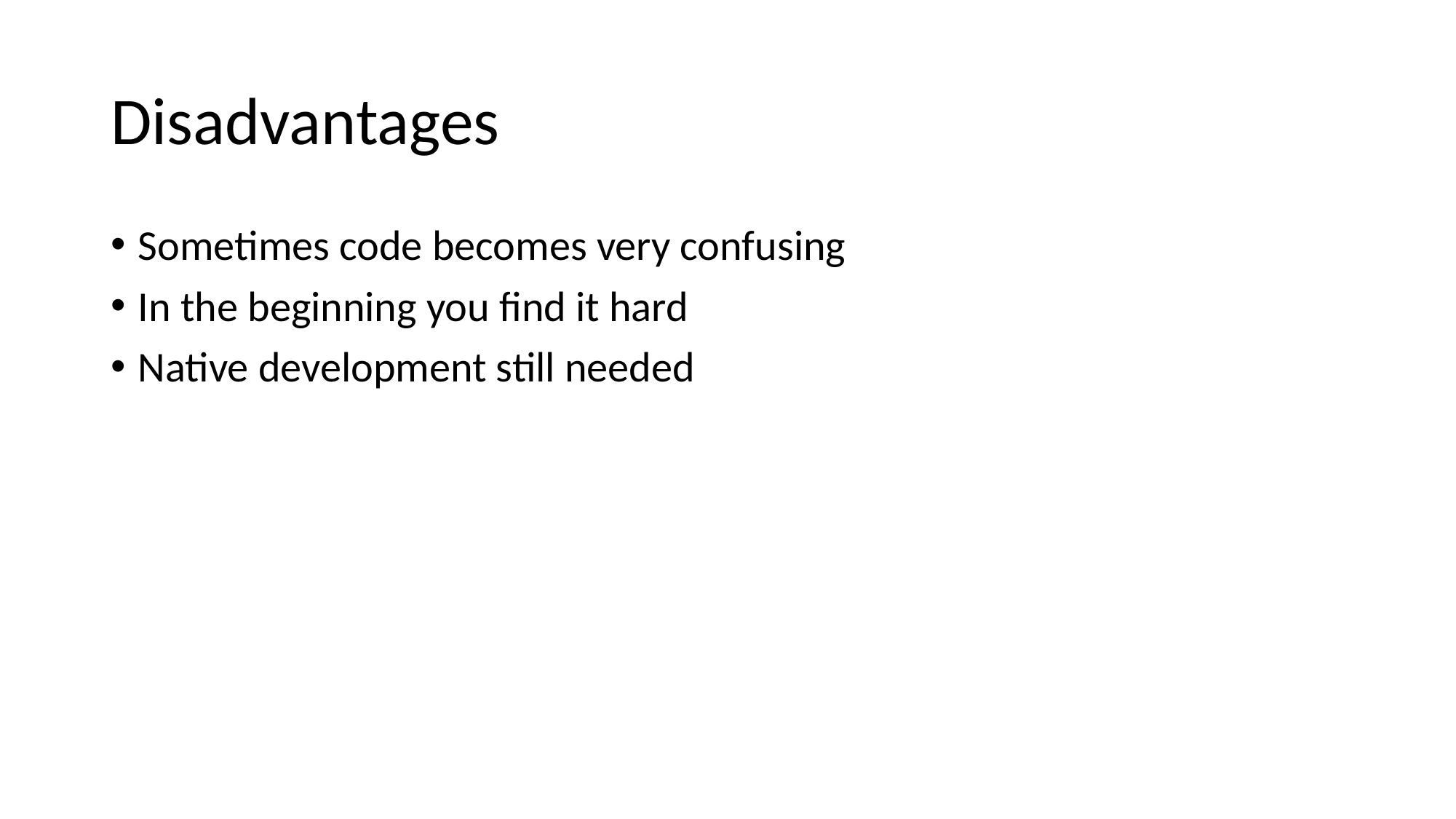

# Disadvantages
Sometimes code becomes very confusing
In the beginning you find it hard
Native development still needed